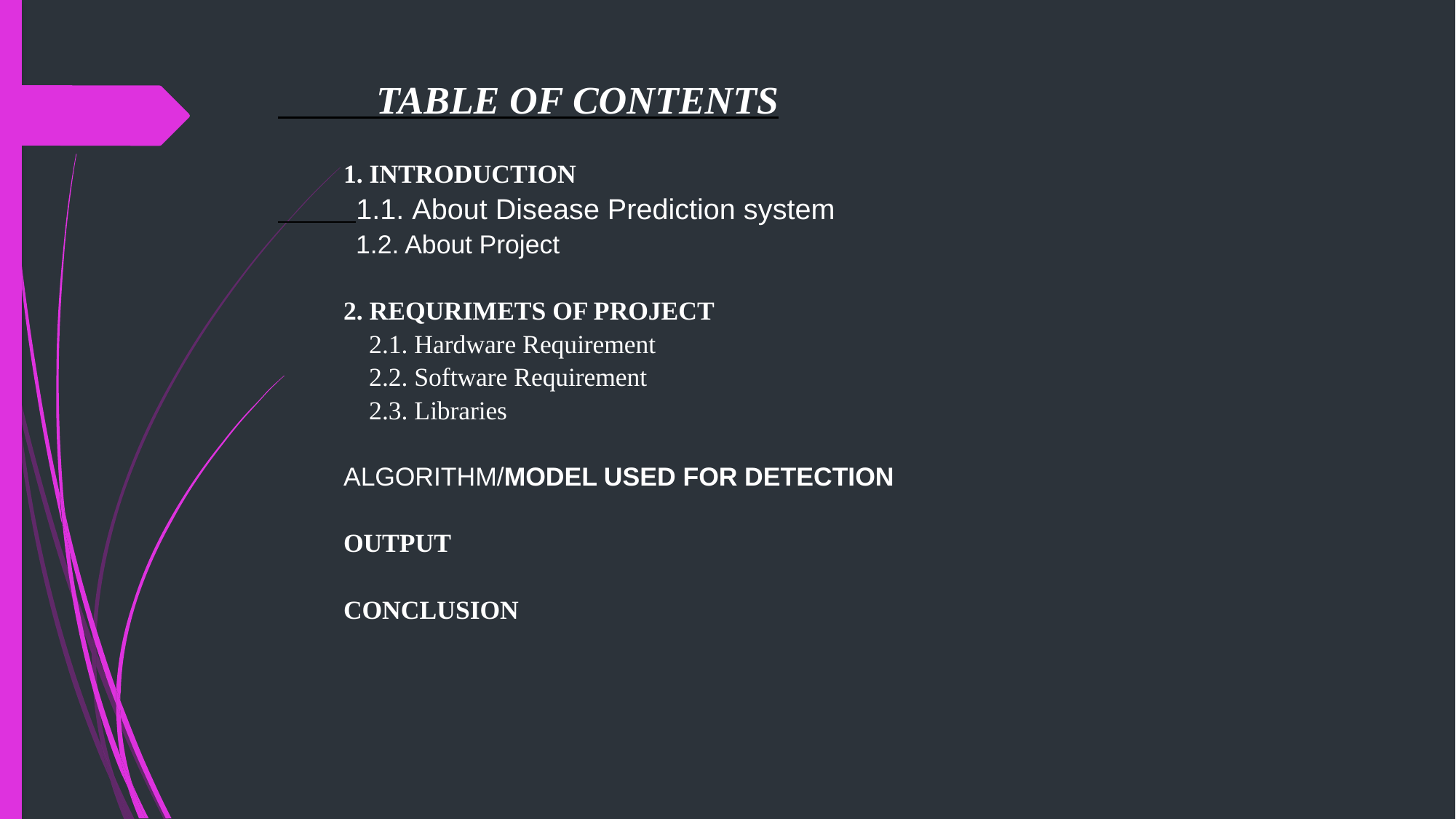

# TABLE OF CONTENTS 1. INTRODUCTION 1.1. About Disease Prediction system 1.2. About Project 2. REQURIMETS OF PROJECT 2.1. Hardware Requirement 2.2. Software Requirement 2.3. Libraries ALGORITHM/MODEL USED FOR DETECTION OUTPUT CONCLUSION